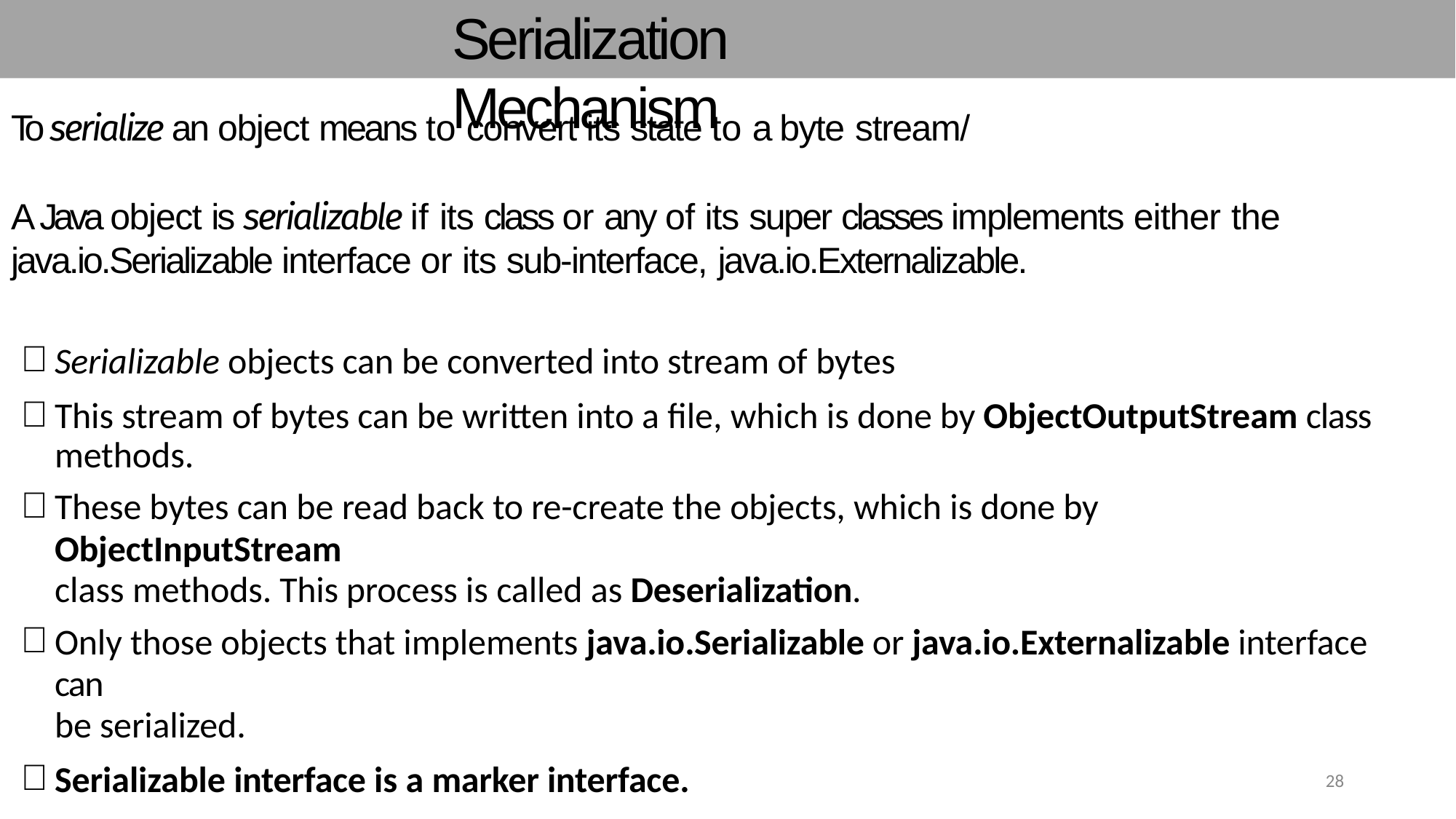

# Serialization Mechanism
To serialize an object means to convert its state to a byte stream/

A Java object is serializable if its class or any of its super classes implements either the
java.io.Serializable interface or its sub-interface, java.io.Externalizable.

Serializable objects can be converted into stream of bytes
This stream of bytes can be written into a file, which is done by ObjectOutputStream class  methods.
These bytes can be read back to re-create the objects, which is done by ObjectInputStream
class methods. This process is called as Deserialization.
Only those objects that implements java.io.Serializable or java.io.Externalizable interface can
be serialized.
Serializable interface is a marker interface.
28